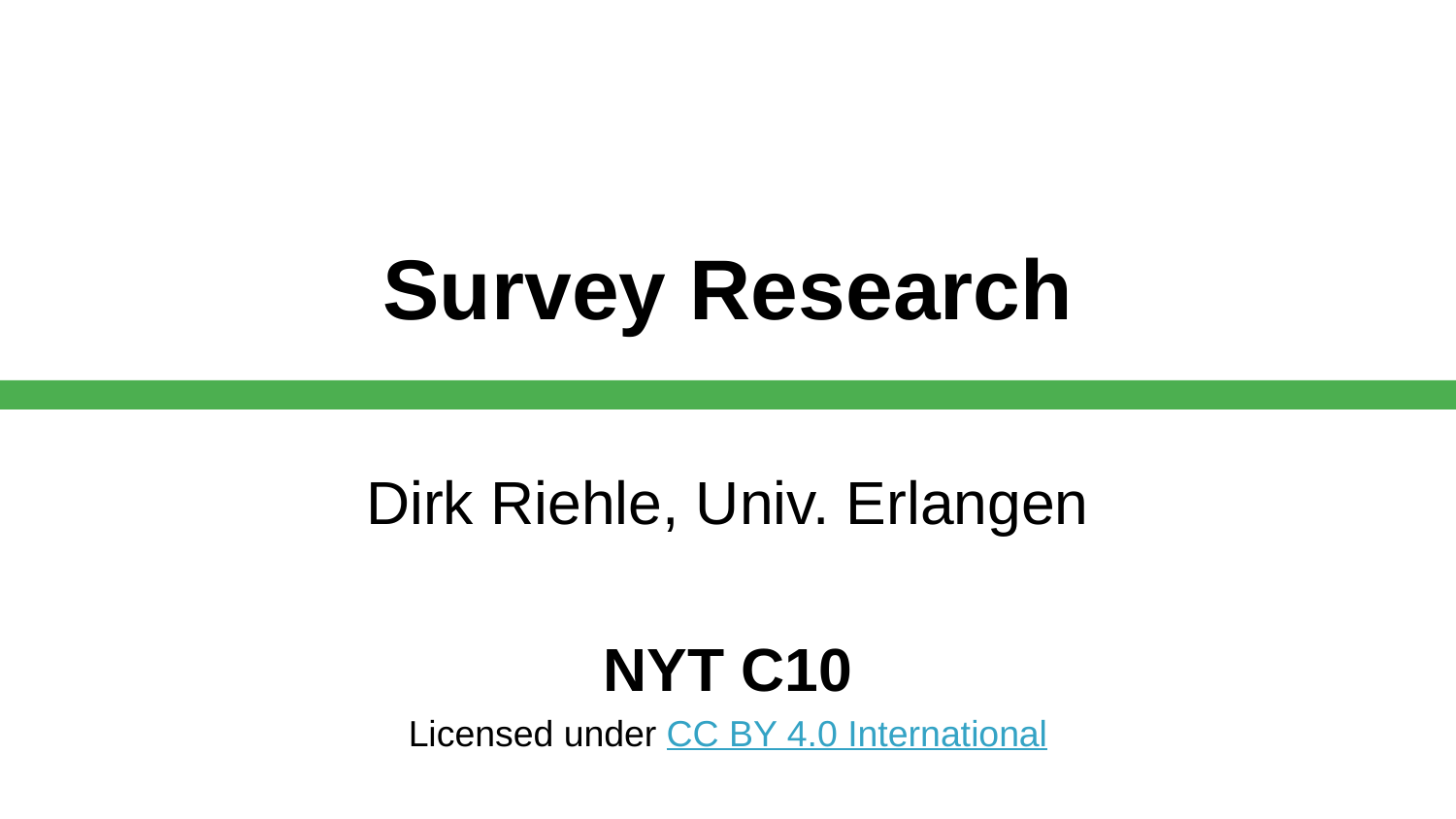

# Survey Research
Dirk Riehle, Univ. Erlangen

NYT C10
Licensed under CC BY 4.0 International